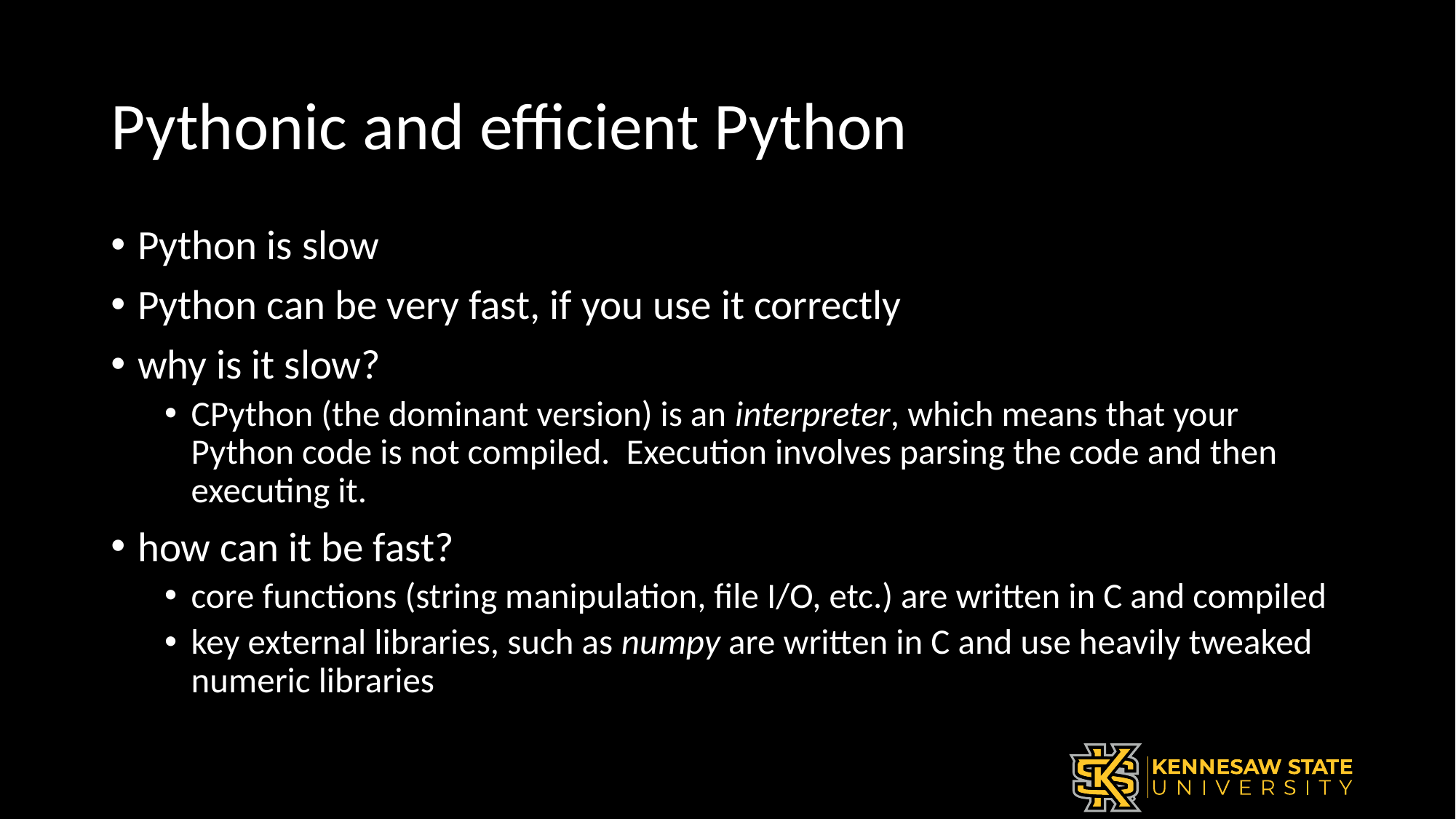

# Pythonic and efficient Python
Python is slow
Python can be very fast, if you use it correctly
why is it slow?
CPython (the dominant version) is an interpreter, which means that your Python code is not compiled.  Execution involves parsing the code and then executing it.
how can it be fast?
core functions (string manipulation, file I/O, etc.) are written in C and compiled
key external libraries, such as numpy are written in C and use heavily tweaked numeric libraries